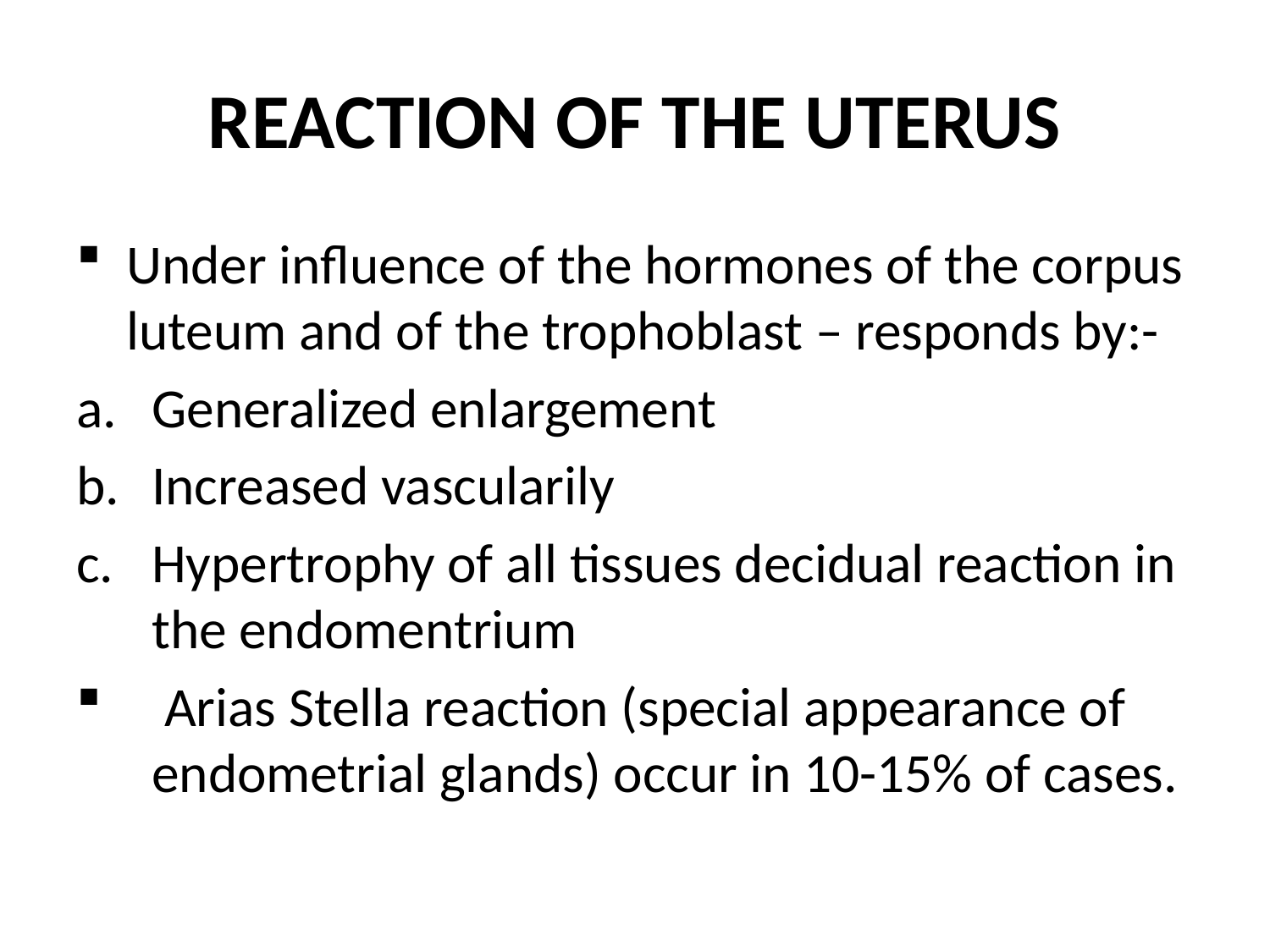

# REACTION OF THE UTERUS
Under influence of the hormones of the corpus luteum and of the trophoblast – responds by:-
Generalized enlargement
Increased vascularily
Hypertrophy of all tissues decidual reaction in the endomentrium
 Arias Stella reaction (special appearance of   endometrial glands) occur in 10-15% of cases.